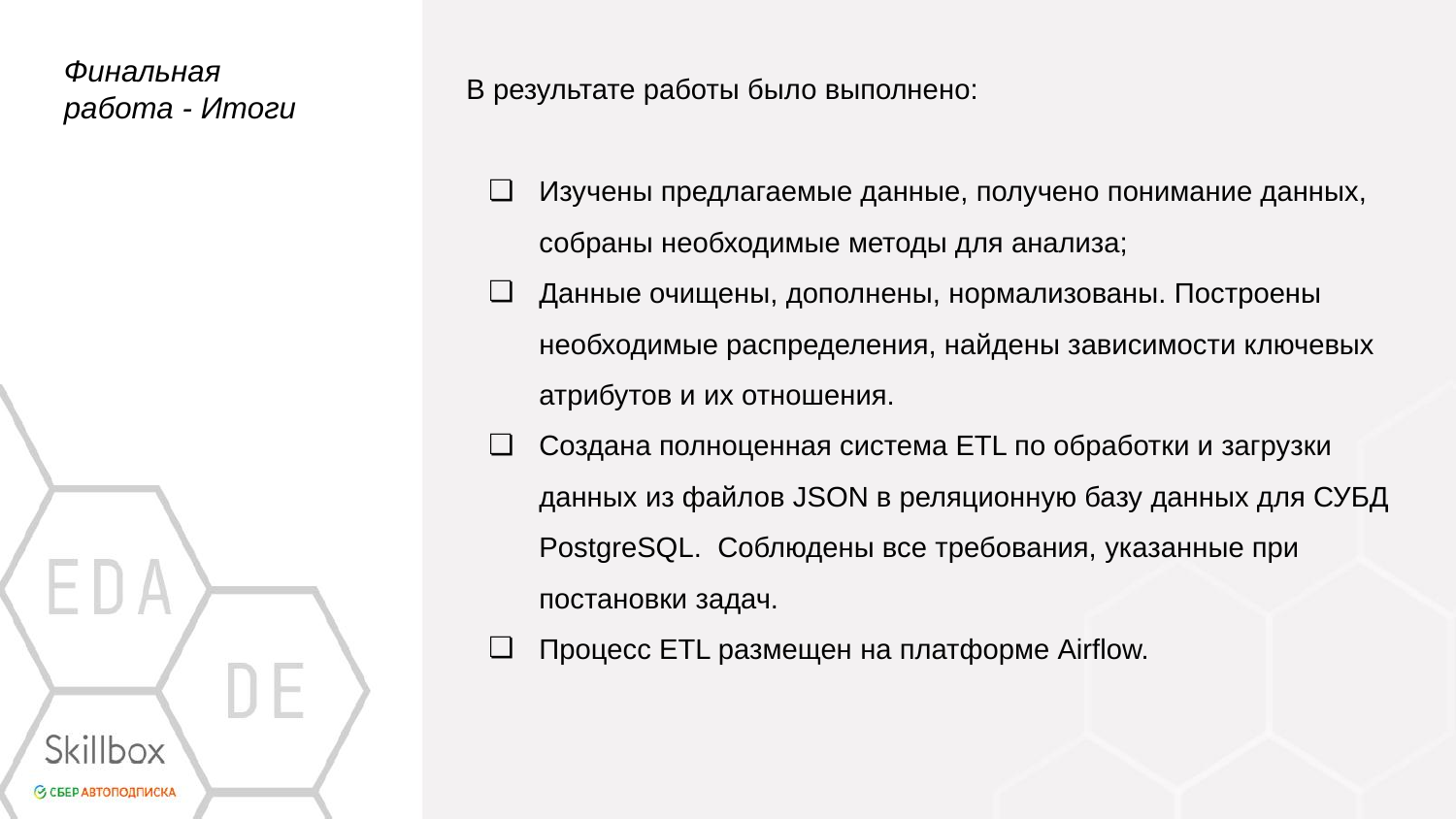

Финальная
работа - Итоги
В результате работы было выполнено:

Изучены предлагаемые данные, получено понимание данных, собраны необходимые методы для анализа;
Данные очищены, дополнены, нормализованы. Построены необходимые распределения, найдены зависимости ключевых атрибутов и их отношения.
Создана полноценная система ETL по обработки и загрузки данных из файлов JSON в реляционную базу данных для СУБД PostgreSQL.  Соблюдены все требования, указанные при постановки задач.
Процесс ETL размещен на платформе Airflow.